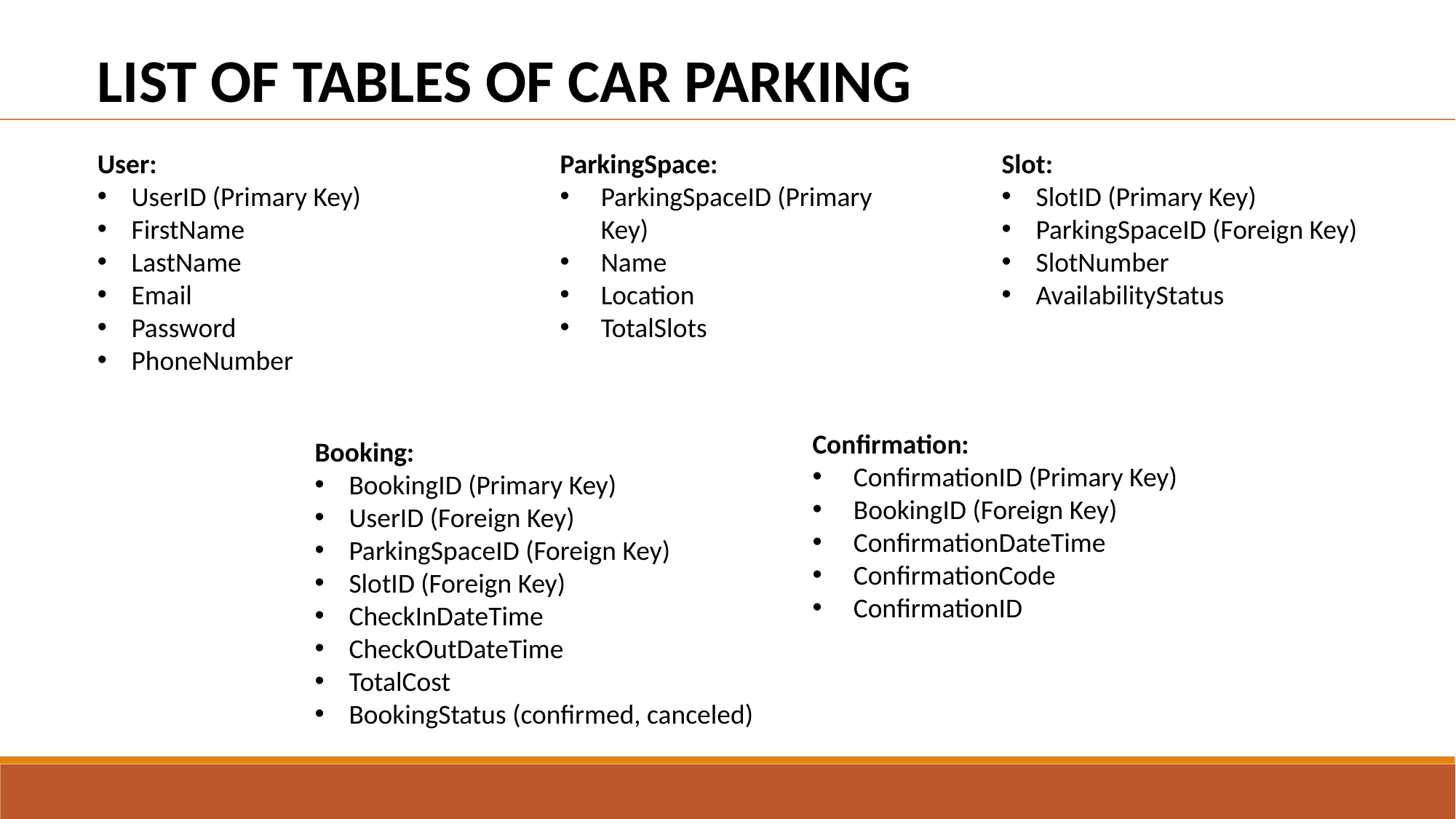

LIST OF TABLES OF CAR PARKING
User:
UserID (Primary Key)
FirstName
LastName
Email
Password
PhoneNumber

ParkingSpace:
ParkingSpaceID (Primary Key)
Name
Location
TotalSlots
Slot:
SlotID (Primary Key)
ParkingSpaceID (Foreign Key)
SlotNumber
AvailabilityStatus
Confirmation:
ConfirmationID (Primary Key)
BookingID (Foreign Key)
ConfirmationDateTime
ConfirmationCode
ConfirmationID
Booking:
BookingID (Primary Key)
UserID (Foreign Key)
ParkingSpaceID (Foreign Key)
SlotID (Foreign Key)
CheckInDateTime
CheckOutDateTime
TotalCost
BookingStatus (confirmed, canceled)